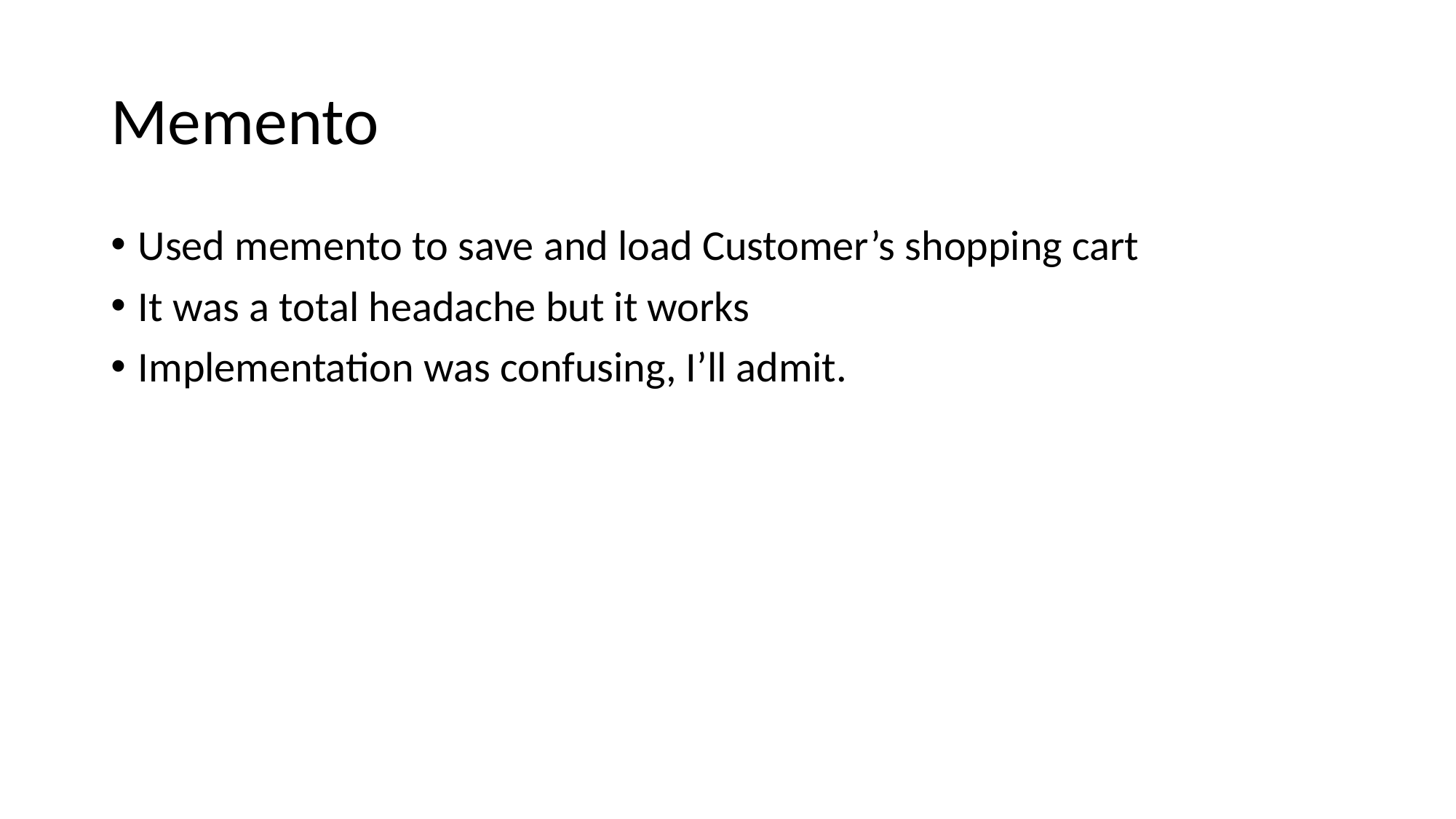

# Memento
Used memento to save and load Customer’s shopping cart
It was a total headache but it works
Implementation was confusing, I’ll admit.